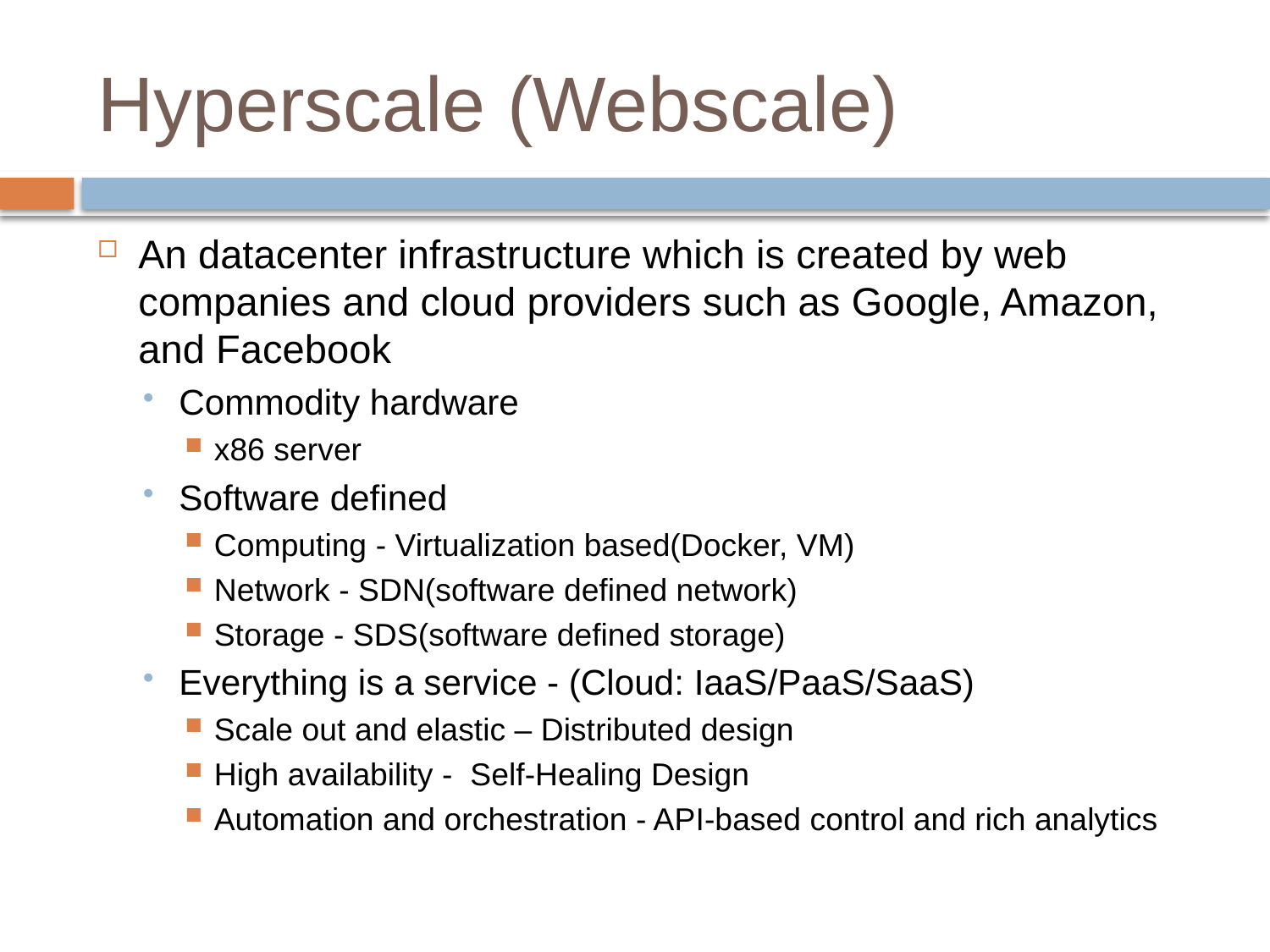

# Hyperscale (Webscale)
An datacenter infrastructure which is created by web companies and cloud providers such as Google, Amazon, and Facebook
Commodity hardware
x86 server
Software defined
Computing - Virtualization based(Docker, VM)
Network - SDN(software defined network)
Storage - SDS(software defined storage)
Everything is a service - (Cloud: IaaS/PaaS/SaaS)
Scale out and elastic – Distributed design
High availability -  Self-Healing Design
Automation and orchestration - API-based control and rich analytics